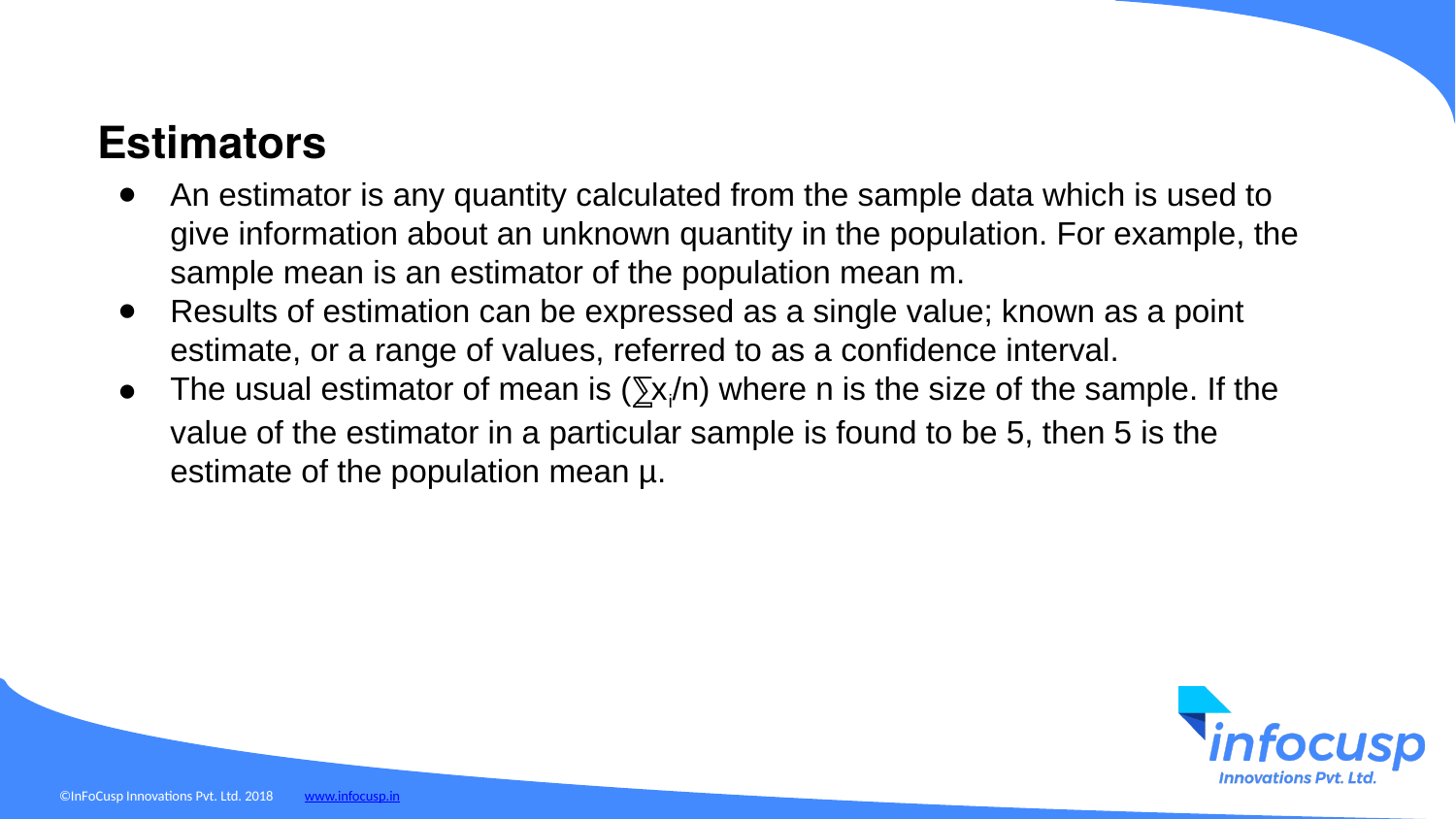

Estimators
An estimator is any quantity calculated from the sample data which is used to give information about an unknown quantity in the population. For example, the sample mean is an estimator of the population mean m.
Results of estimation can be expressed as a single value; known as a point estimate, or a range of values, referred to as a confidence interval.
The usual estimator of mean is (⅀xi/n) where n is the size of the sample. If the value of the estimator in a particular sample is found to be 5, then 5 is the estimate of the population mean µ.